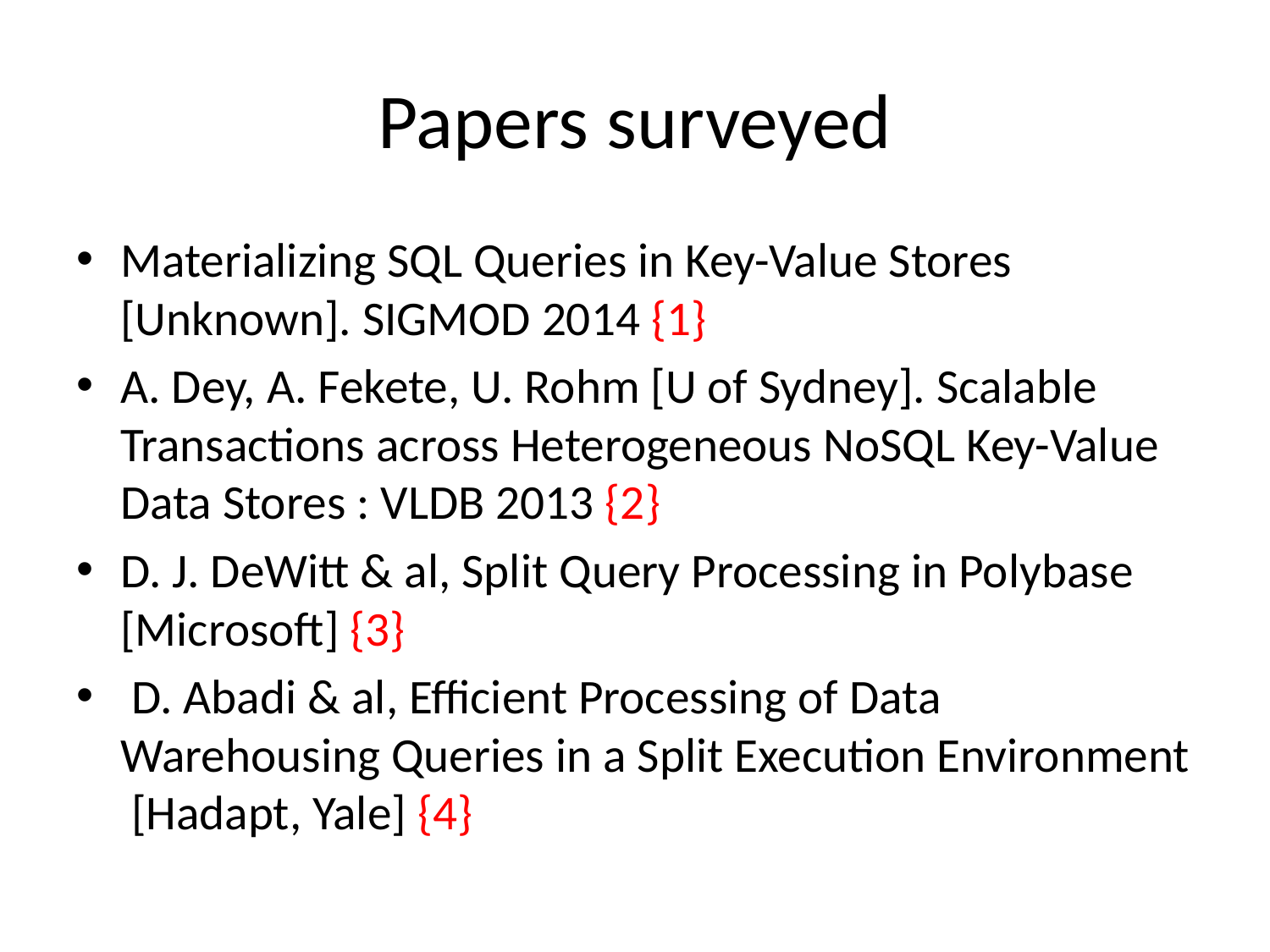

# Papers surveyed
Materializing SQL Queries in Key-Value Stores [Unknown]. SIGMOD 2014 {1}
A. Dey, A. Fekete, U. Rohm [U of Sydney]. Scalable Transactions across Heterogeneous NoSQL Key-Value Data Stores : VLDB 2013 {2}
D. J. DeWitt & al, Split Query Processing in Polybase [Microsoft] {3}
 D. Abadi & al, Efficient Processing of Data Warehousing Queries in a Split Execution Environment  [Hadapt, Yale] {4}